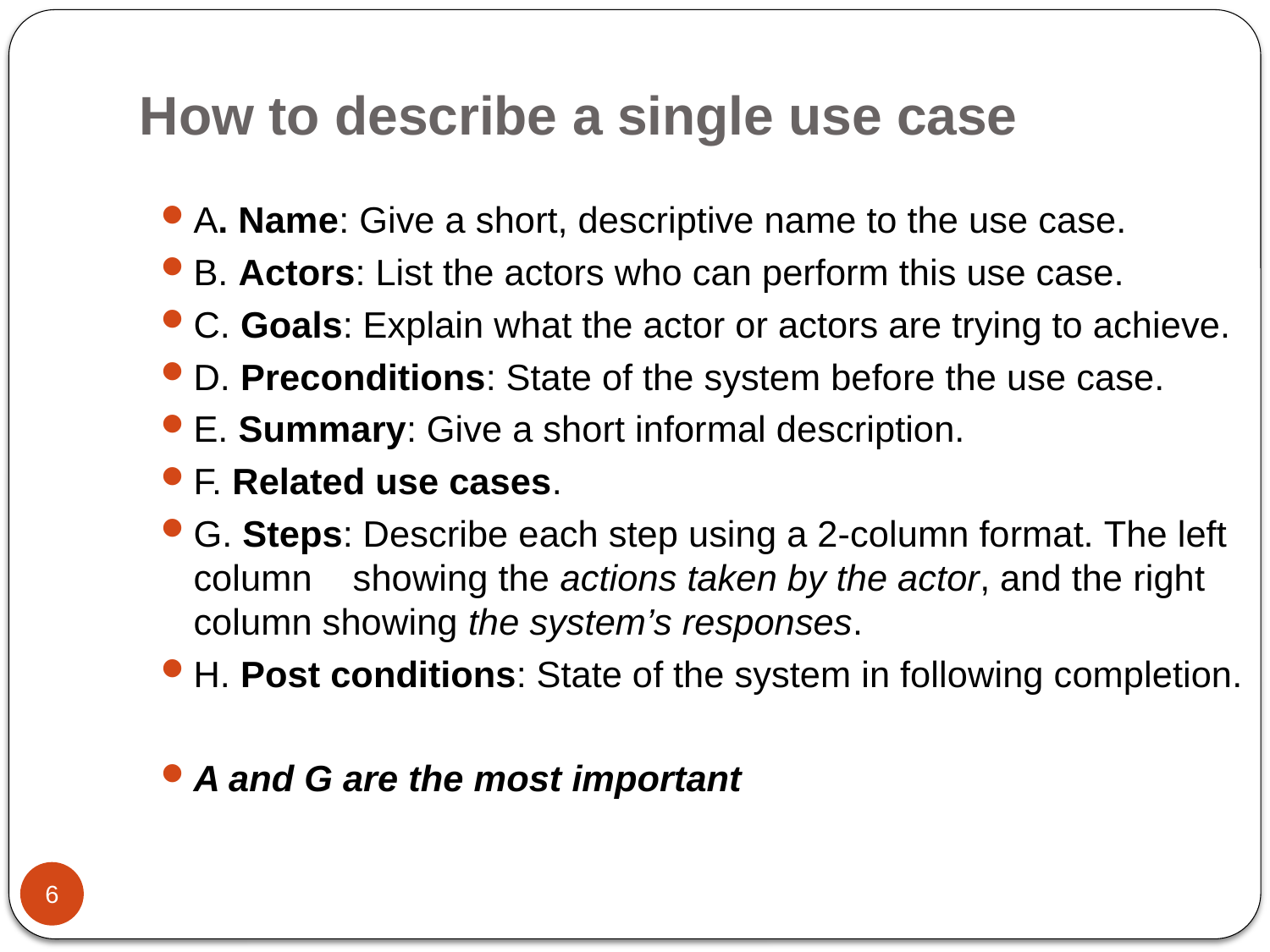

# How to describe a single use case
A. Name: Give a short, descriptive name to the use case.
B. Actors: List the actors who can perform this use case.
C. Goals: Explain what the actor or actors are trying to achieve.
D. Preconditions: State of the system before the use case.
E. Summary: Give a short informal description.
F. Related use cases.
G. Steps: Describe each step using a 2-column format. The left column    showing the actions taken by the actor, and the right column showing the system’s responses.
H. Post conditions: State of the system in following completion.

A and G are the most important
6